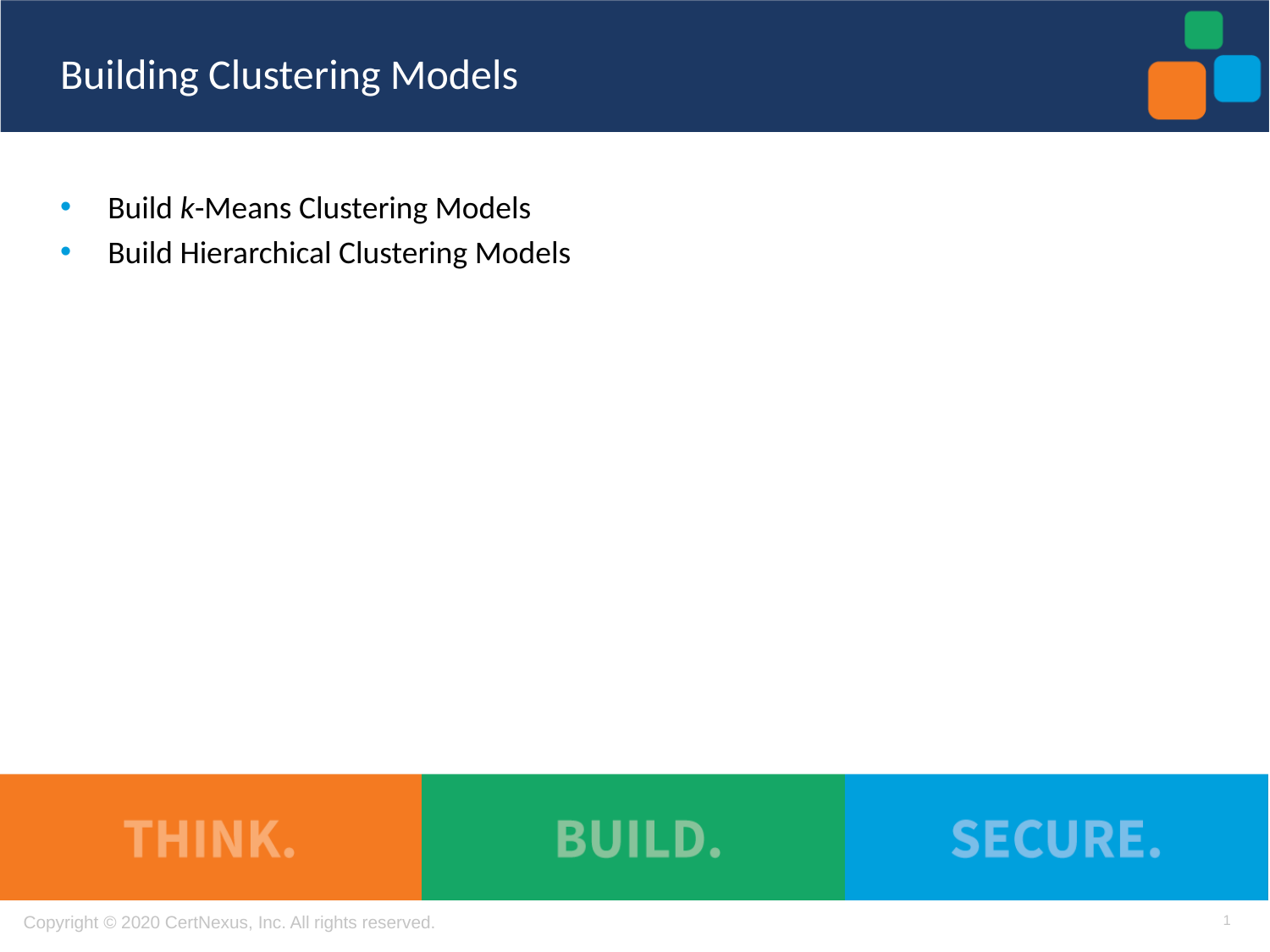

# Building Clustering Models
Build k-Means Clustering Models
Build Hierarchical Clustering Models
1